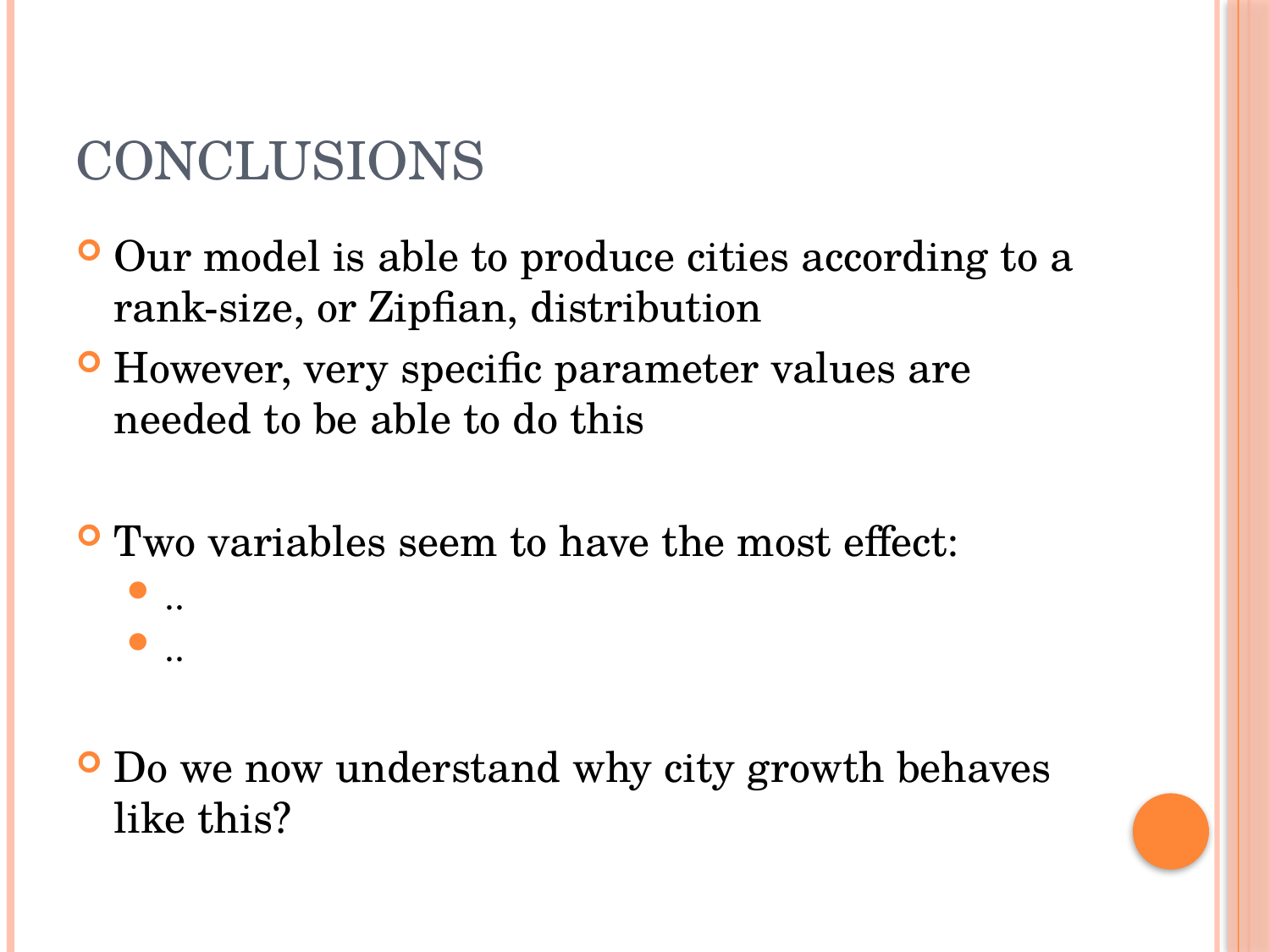

# Conclusions
Our model is able to produce cities according to a rank-size, or Zipfian, distribution
However, very specific parameter values are needed to be able to do this

Two variables seem to have the most effect:
..
..

Do we now understand why city growth behaves like this?